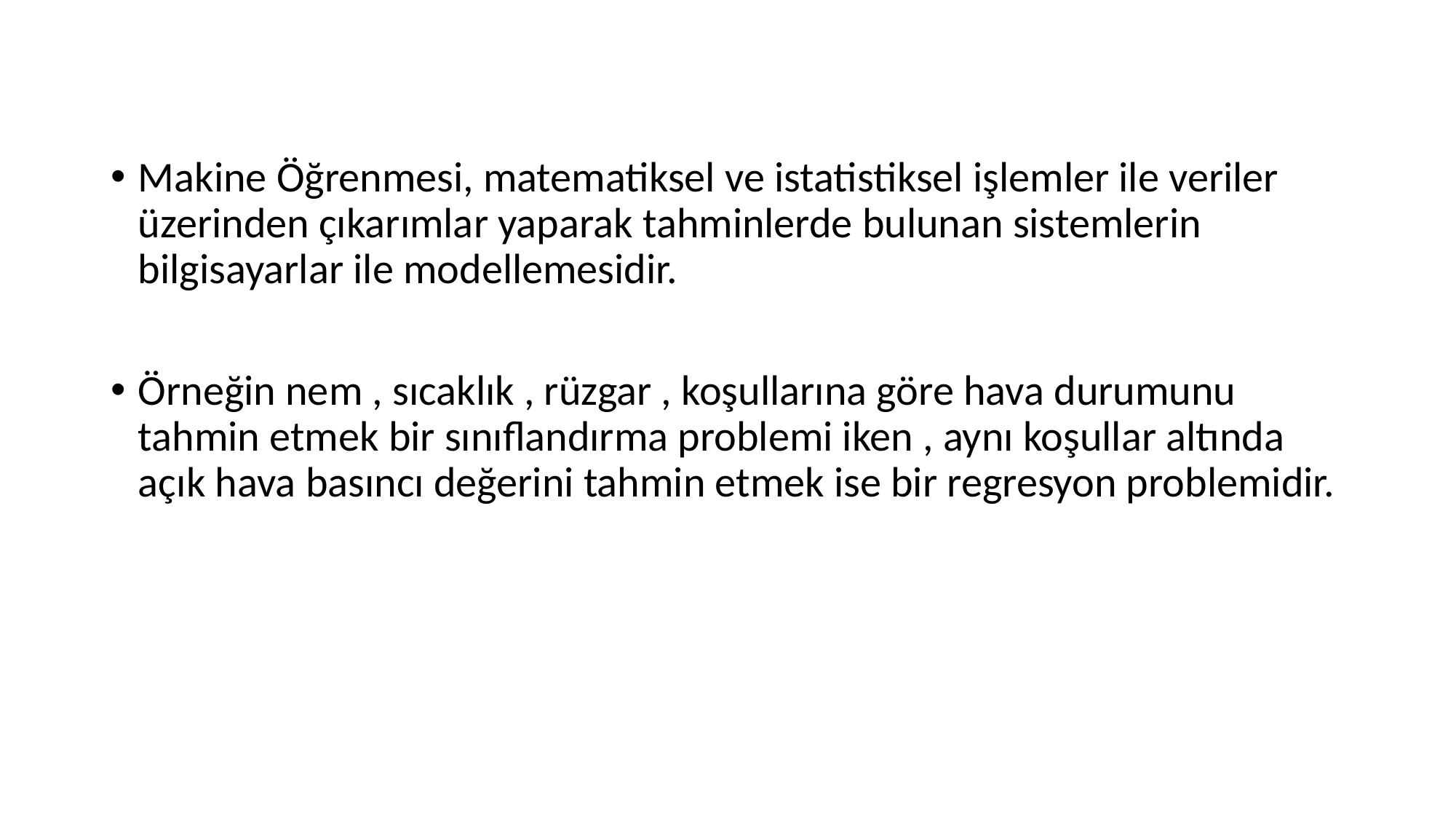

Makine Öğrenmesi, matematiksel ve istatistiksel işlemler ile veriler üzerinden çıkarımlar yaparak tahminlerde bulunan sistemlerin bilgisayarlar ile modellemesidir.

Örneğin nem , sıcaklık , rüzgar , koşullarına göre hava durumunu tahmin etmek bir sınıflandırma problemi iken , aynı koşullar altında açık hava basıncı değerini tahmin etmek ise bir regresyon problemidir.